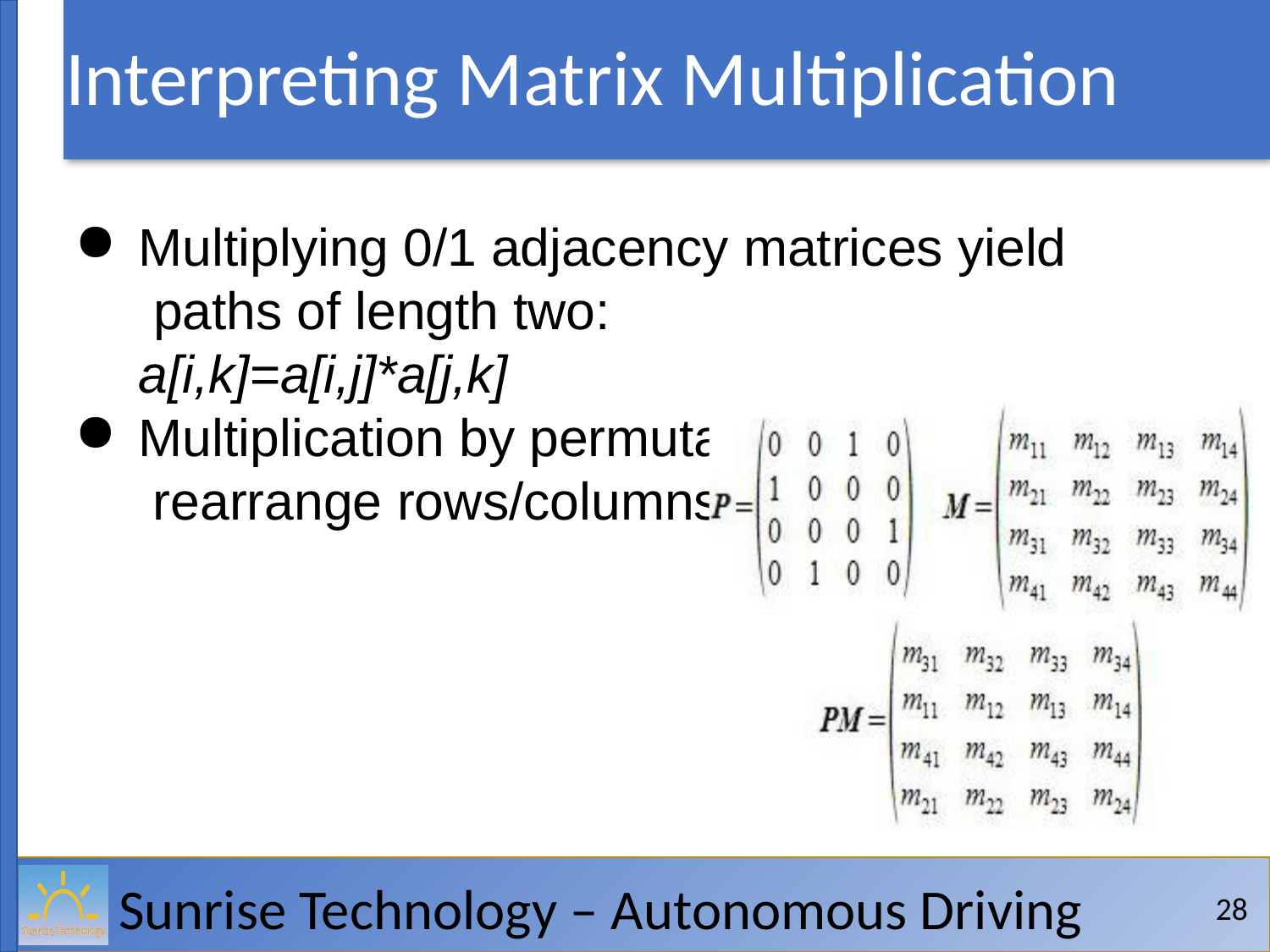

# Interpreting Matrix Multiplication
Multiplying 0/1 adjacency matrices yield  paths of length two:	a[i,k]=a[i,j]*a[j,k]
Multiplication by permutation matrices  rearrange rows/columns: